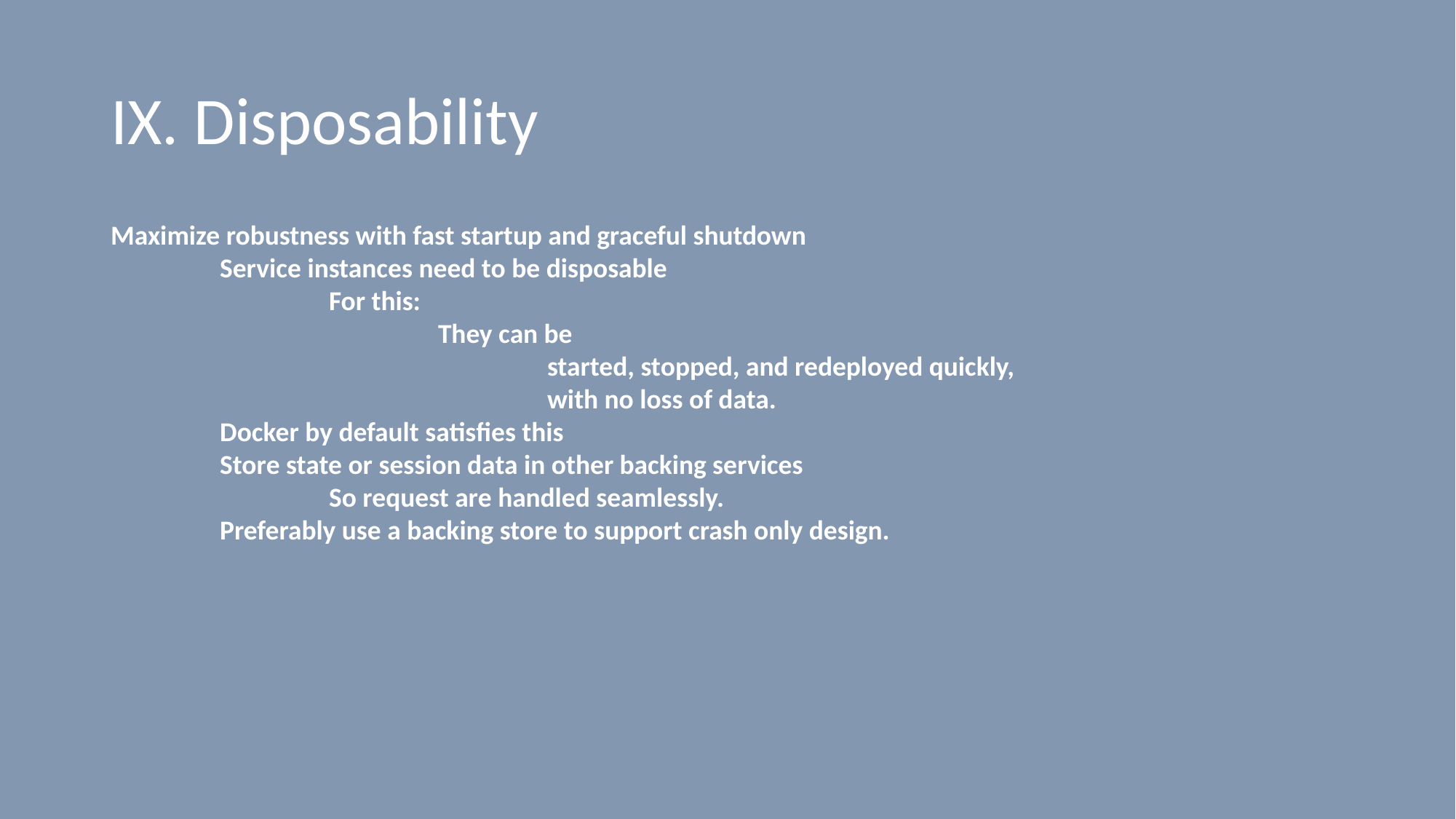

# IX. Disposability
Maximize robustness with fast startup and graceful shutdown
	Service instances need to be disposable
		For this:
			They can be
				started, stopped, and redeployed quickly,
				with no loss of data.
	Docker by default satisfies this
	Store state or session data in other backing services
		So request are handled seamlessly.
	Preferably use a backing store to support crash only design.